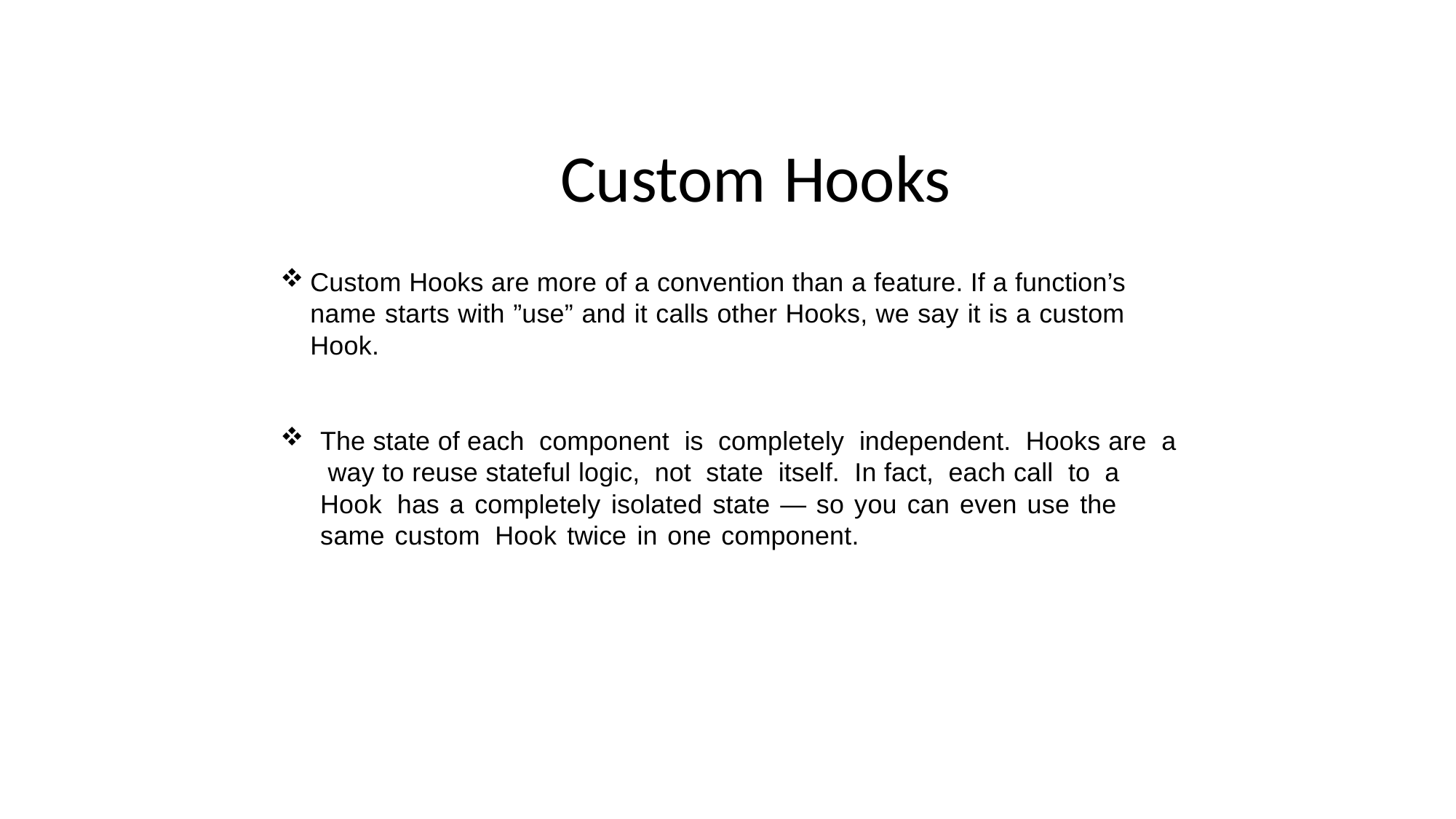

# Custom Hooks
Custom Hooks are more of a convention than a feature. If a function’s  name starts with ”use” and it calls other Hooks, we say it is a custom  Hook.

The state of each  component  is  completely  independent.  Hooks are  a  way to reuse stateful logic,  not  state  itself.  In fact,  each call  to  a Hook  has a completely isolated state — so you can even use the same custom  Hook twice in one component.